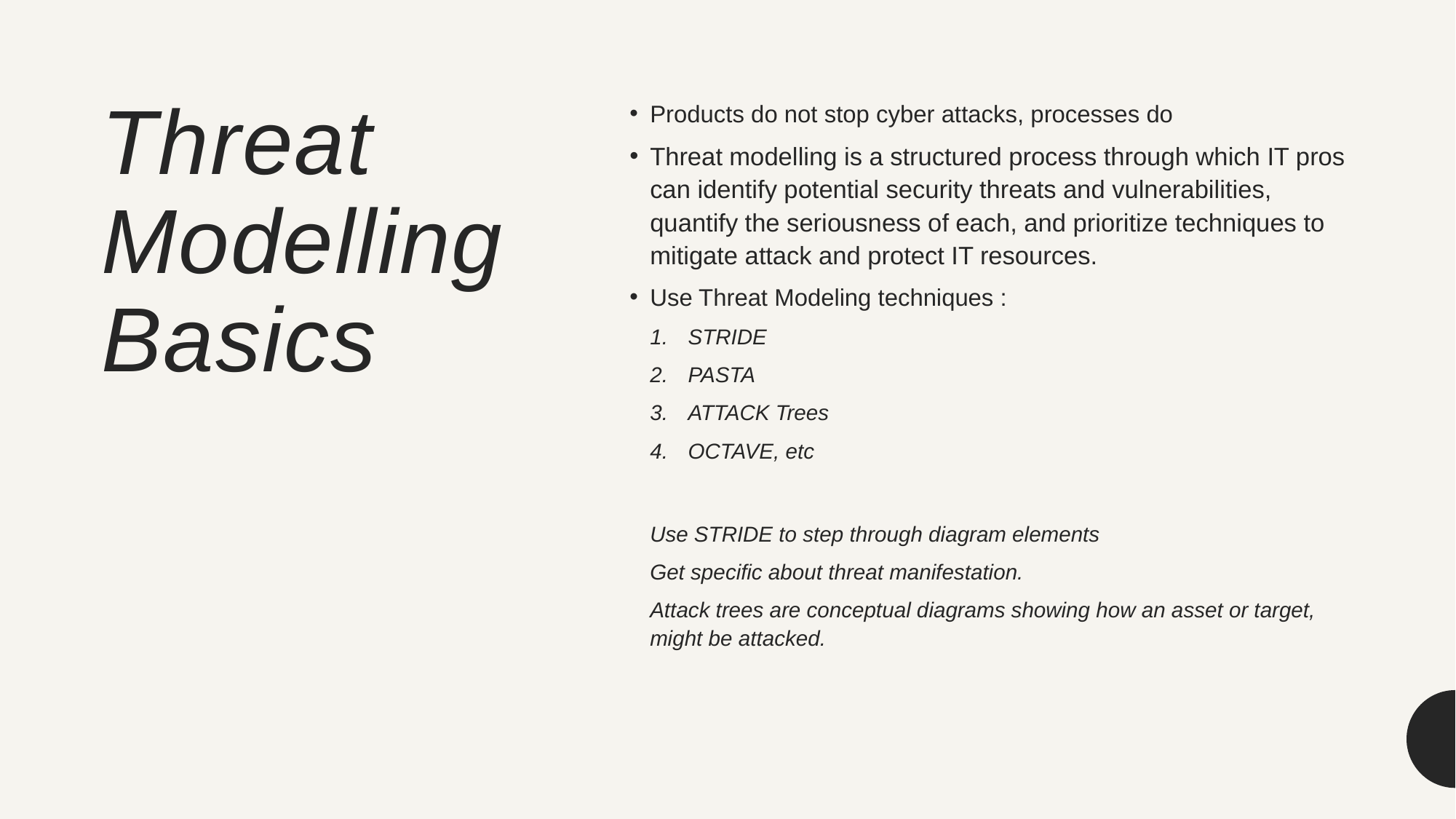

# Threat Modelling Basics
Products do not stop cyber attacks, processes do
Threat modelling is a structured process through which IT pros can identify potential security threats and vulnerabilities, quantify the seriousness of each, and prioritize techniques to mitigate attack and protect IT resources.
Use Threat Modeling techniques :
STRIDE
PASTA
ATTACK Trees
OCTAVE, etc

Use STRIDE to step through diagram elements
Get specific about threat manifestation.
Attack trees are conceptual diagrams showing how an asset or target, might be attacked.